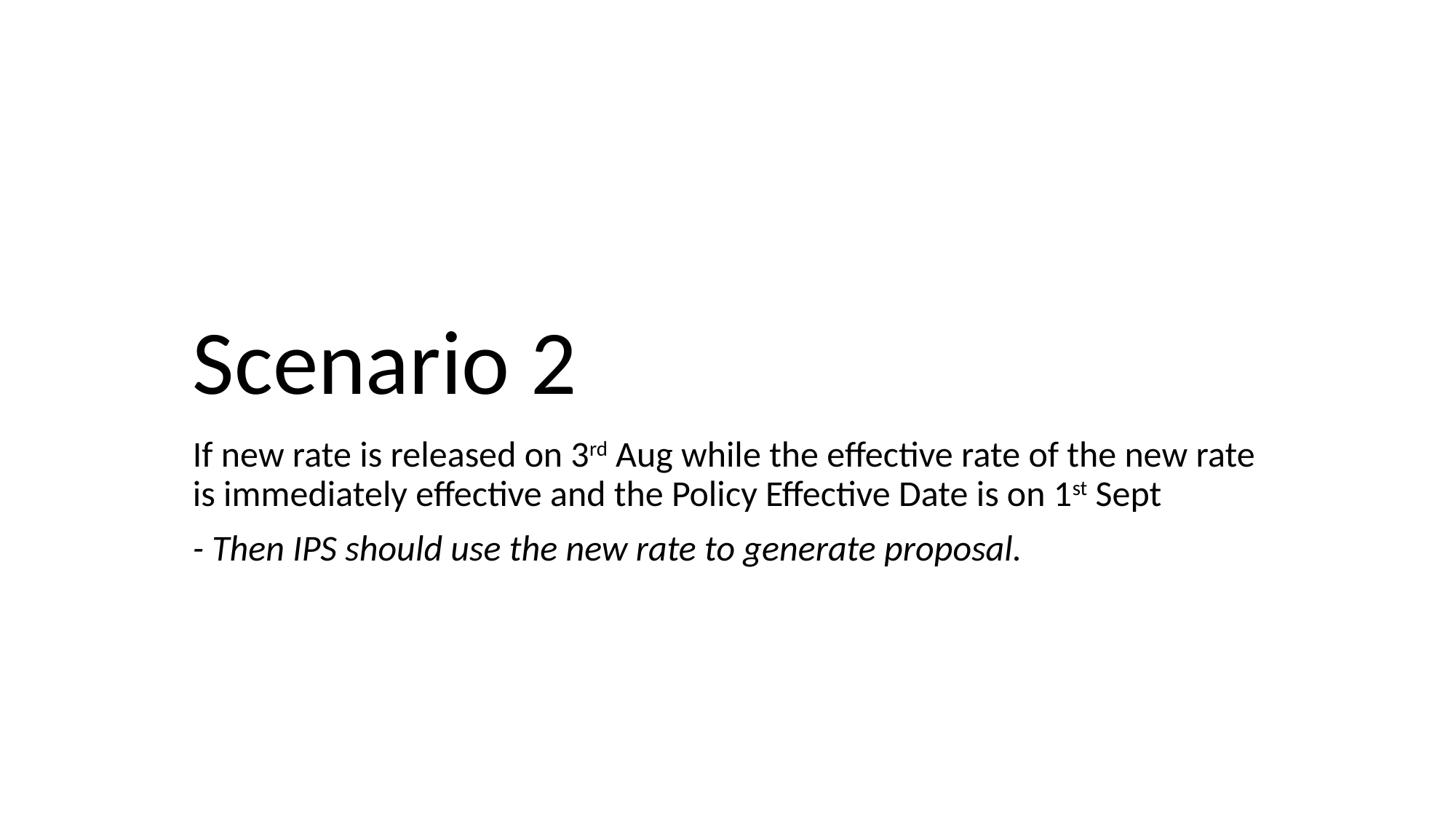

# Scenario 2
If new rate is released on 3rd Aug while the effective rate of the new rate is immediately effective and the Policy Effective Date is on 1st Sept
- Then IPS should use the new rate to generate proposal.